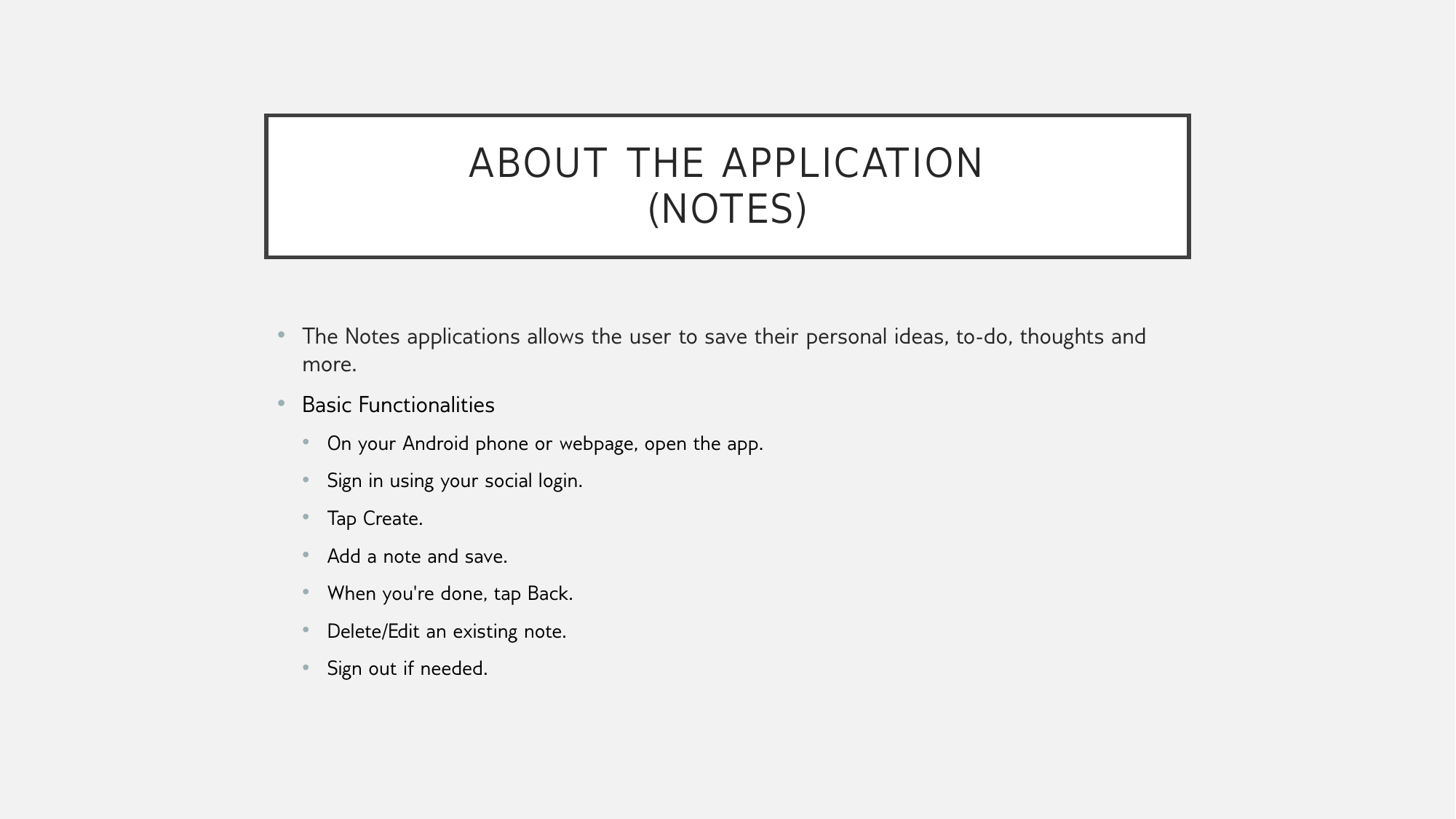

# About the application (notes)
The Notes applications allows the user to save their personal ideas, to-do, thoughts and more.
Basic Functionalities
On your Android phone or webpage, open the app.
Sign in using your social login.
Tap Create.
Add a note and save.
When you're done, tap Back.
Delete/Edit an existing note.
Sign out if needed.